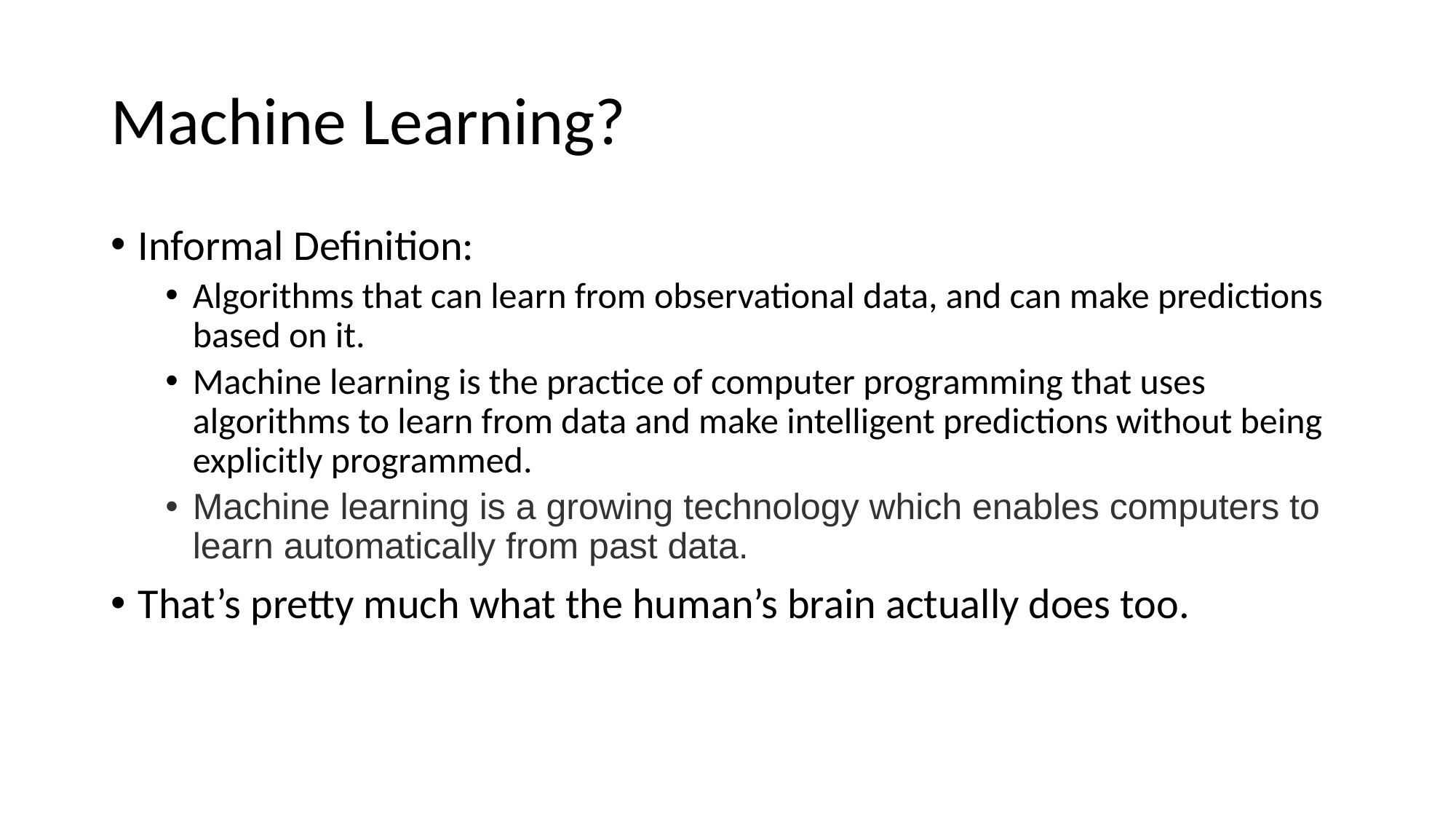

# Machine Learning?
Informal Definition:
Algorithms that can learn from observational data, and can make predictions based on it.
Machine learning is the practice of computer programming that uses algorithms to learn from data and make intelligent predictions without being explicitly programmed.
Machine learning is a growing technology which enables computers to learn automatically from past data.
That’s pretty much what the human’s brain actually does too.